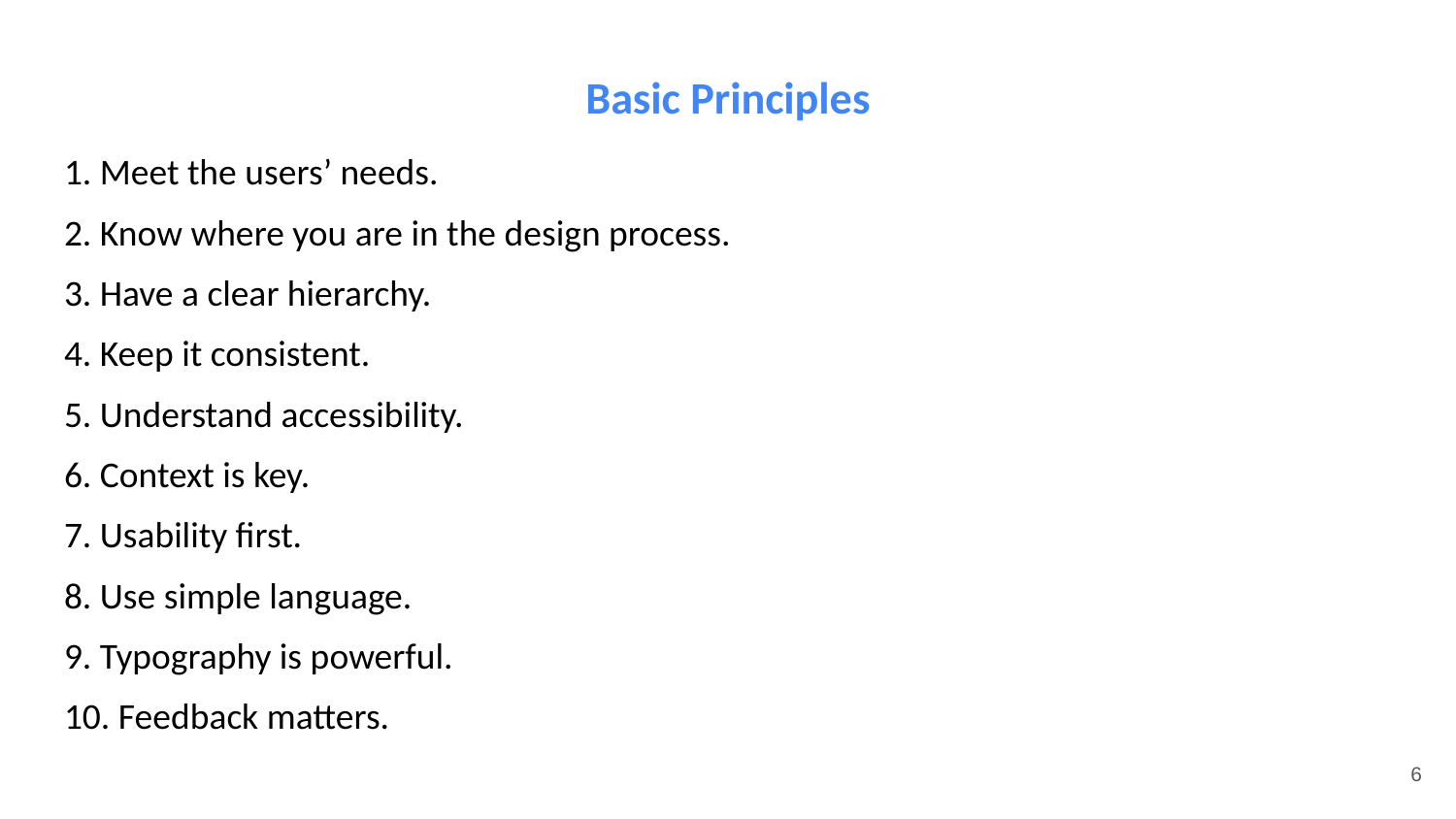

# Basic Principles
1. Meet the users’ needs.
2. Know where you are in the design process.
3. Have a clear hierarchy.
4. Keep it consistent.
5. Understand accessibility.
6. Context is key.
7. Usability first.
8. Use simple language.
9. Typography is powerful.
10. Feedback matters.
6